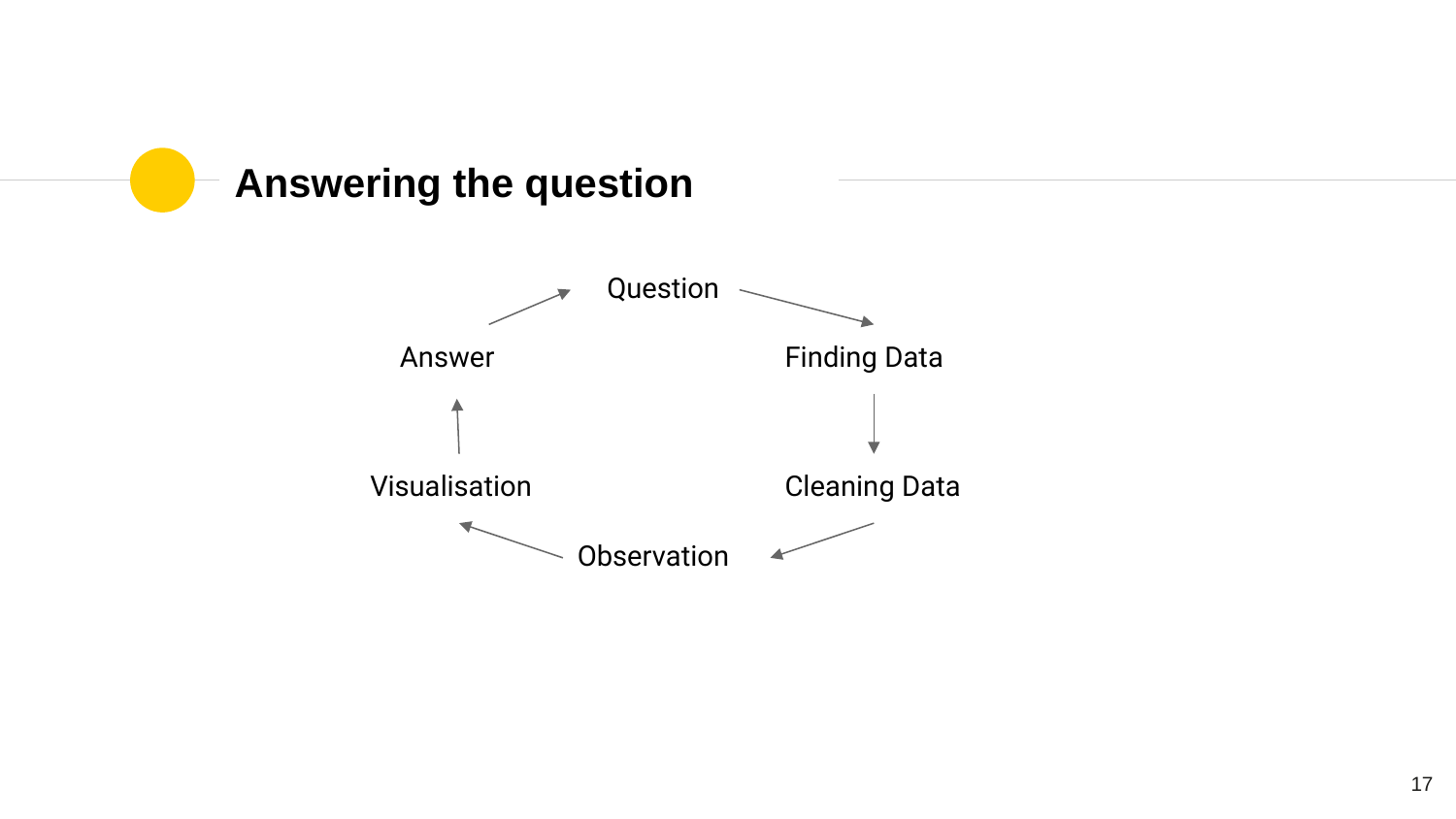

# Answering the question
Question
Answer
Finding Data
Visualisation
Cleaning Data
Observation
17